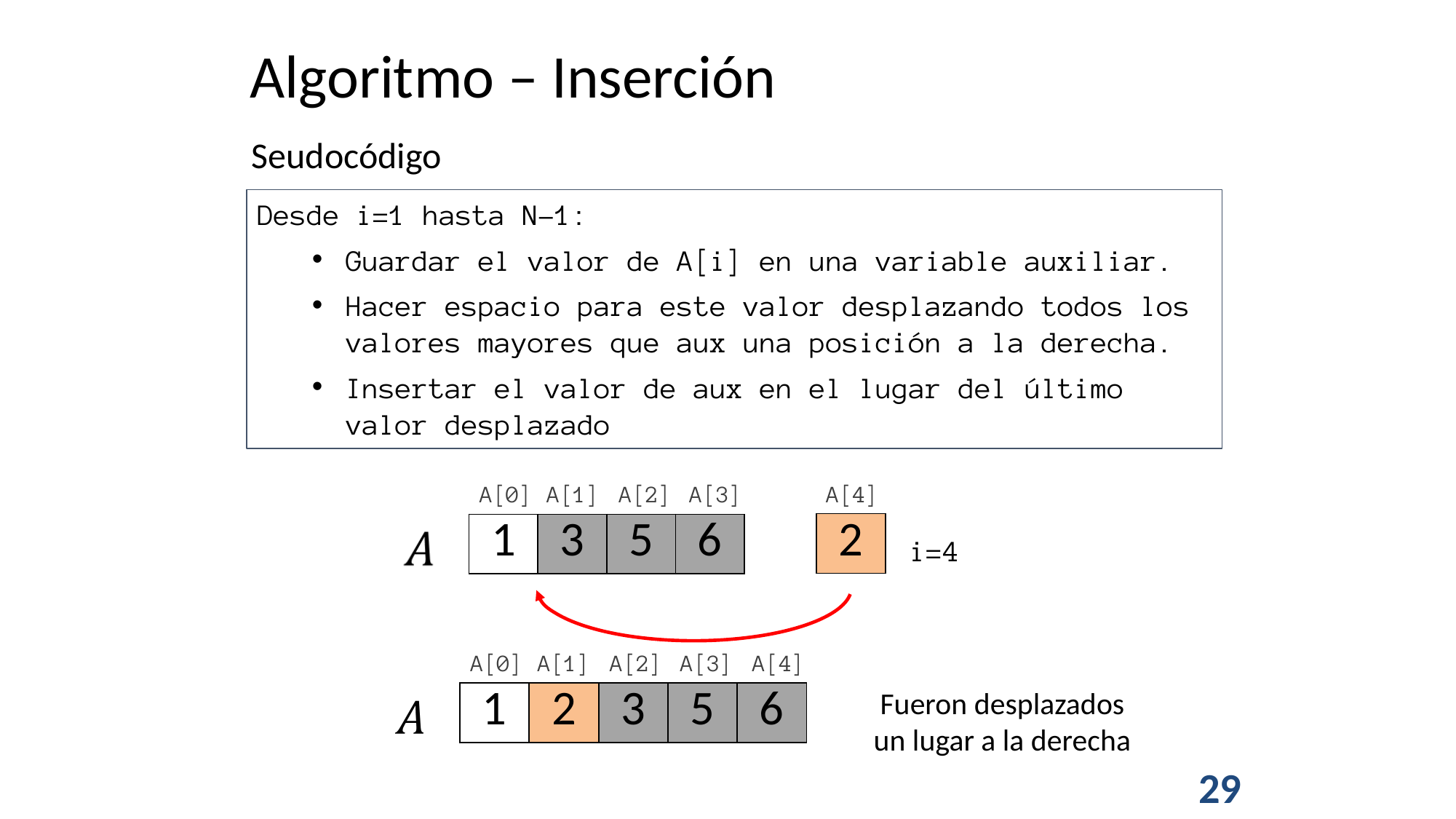

Algoritmo – Inserción
Seudocódigo
Desde i=1 hasta N-1:
Guardar el valor de A[i] en una variable auxiliar.
Hacer espacio para este valor desplazando todos los valores mayores que aux una posición a la derecha.
Insertar el valor de aux en el lugar del último valor desplazado
A[0]
A[1]
A[2]
A[3]
A[4]
| 2 |
| --- |

| 1 | 3 | 5 | 6 |
| --- | --- | --- | --- |
i=4

A[0]
A[1]
A[2]
A[3]
A[4]
Fueron desplazados un lugar a la derecha

| 1 | 2 | 3 | 5 | 6 |
| --- | --- | --- | --- | --- |
29